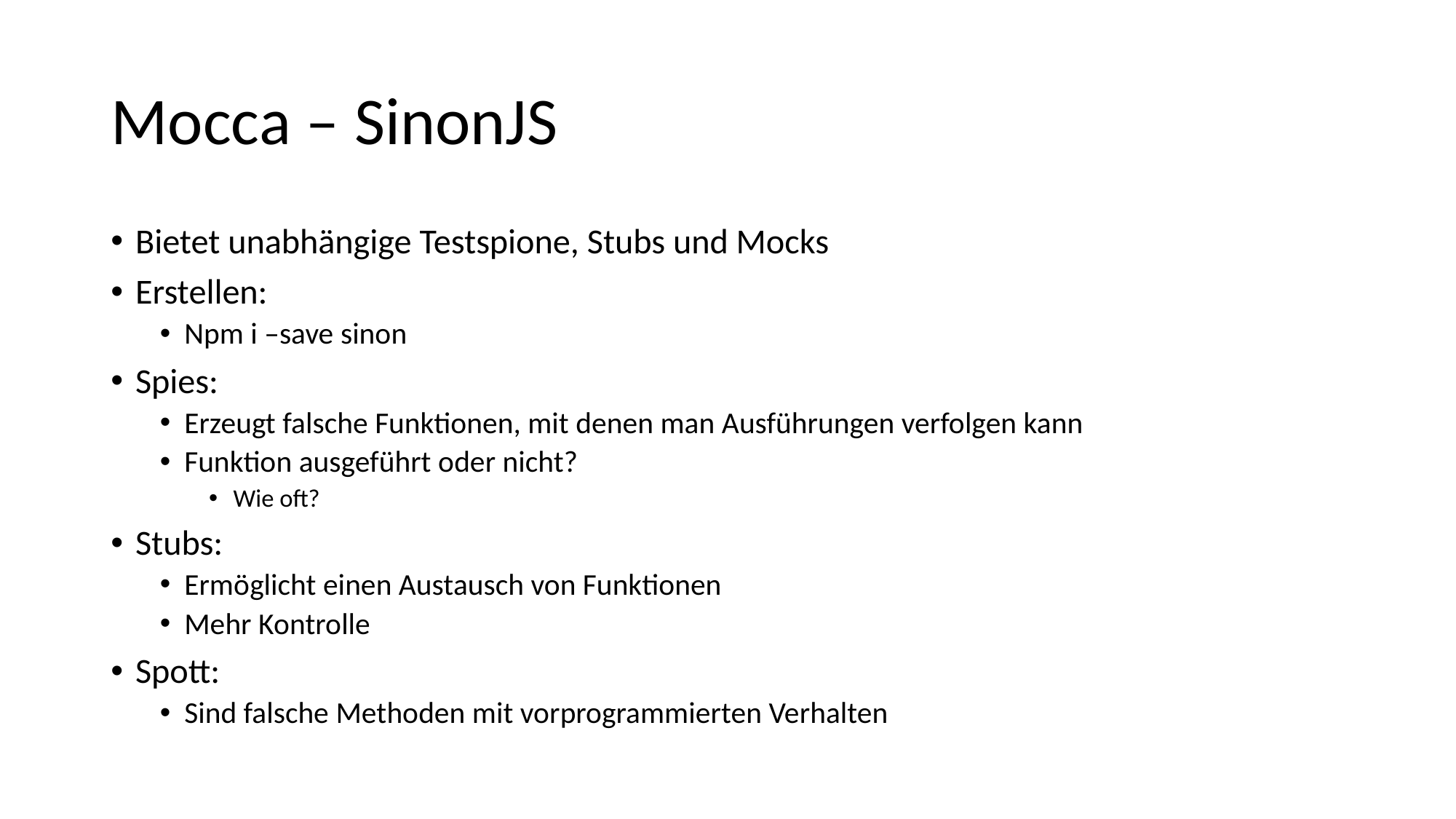

# Mocca – SinonJS
Bietet unabhängige Testspione, Stubs und Mocks
Erstellen:
Npm i –save sinon
Spies:
Erzeugt falsche Funktionen, mit denen man Ausführungen verfolgen kann
Funktion ausgeführt oder nicht?
Wie oft?
Stubs:
Ermöglicht einen Austausch von Funktionen
Mehr Kontrolle
Spott:
Sind falsche Methoden mit vorprogrammierten Verhalten